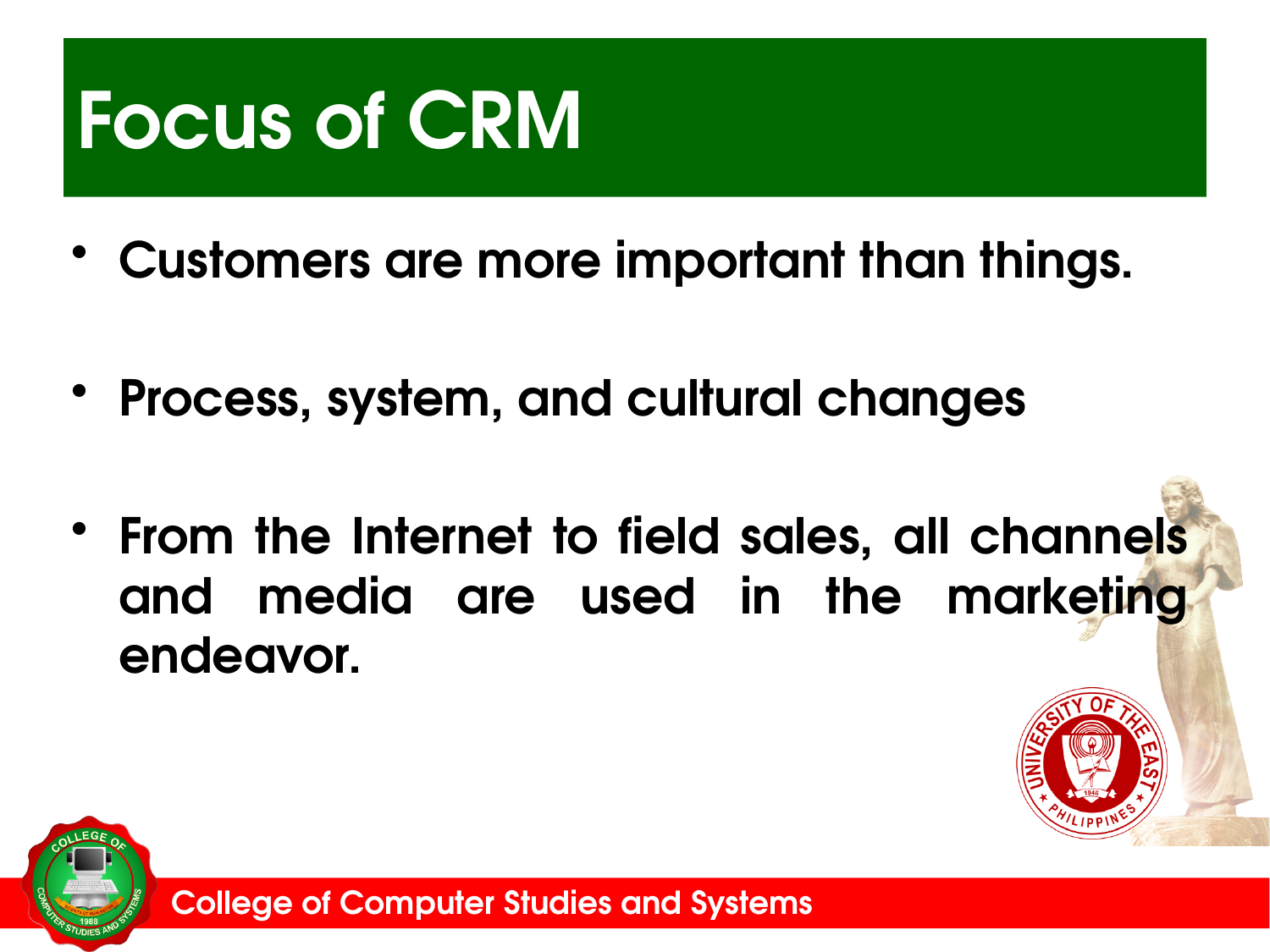

# Focus of CRM
Customers are more important than things.

Process, system, and cultural changes

From the Internet to field sales, all channels and media are used in the marketing endeavor.